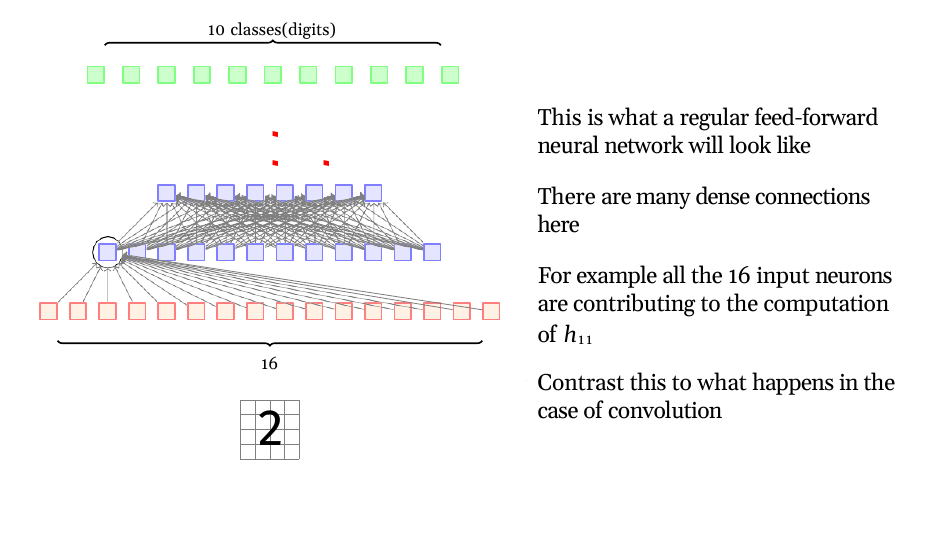

10 classes(digits)

# This is what a regular feed-forward  neural network will look like
. . .

There are many dense connections  here

For example all the 16 input neurons  are contributing to the computation  of h11

16
Contrast this to what happens in the  case of convolution

2